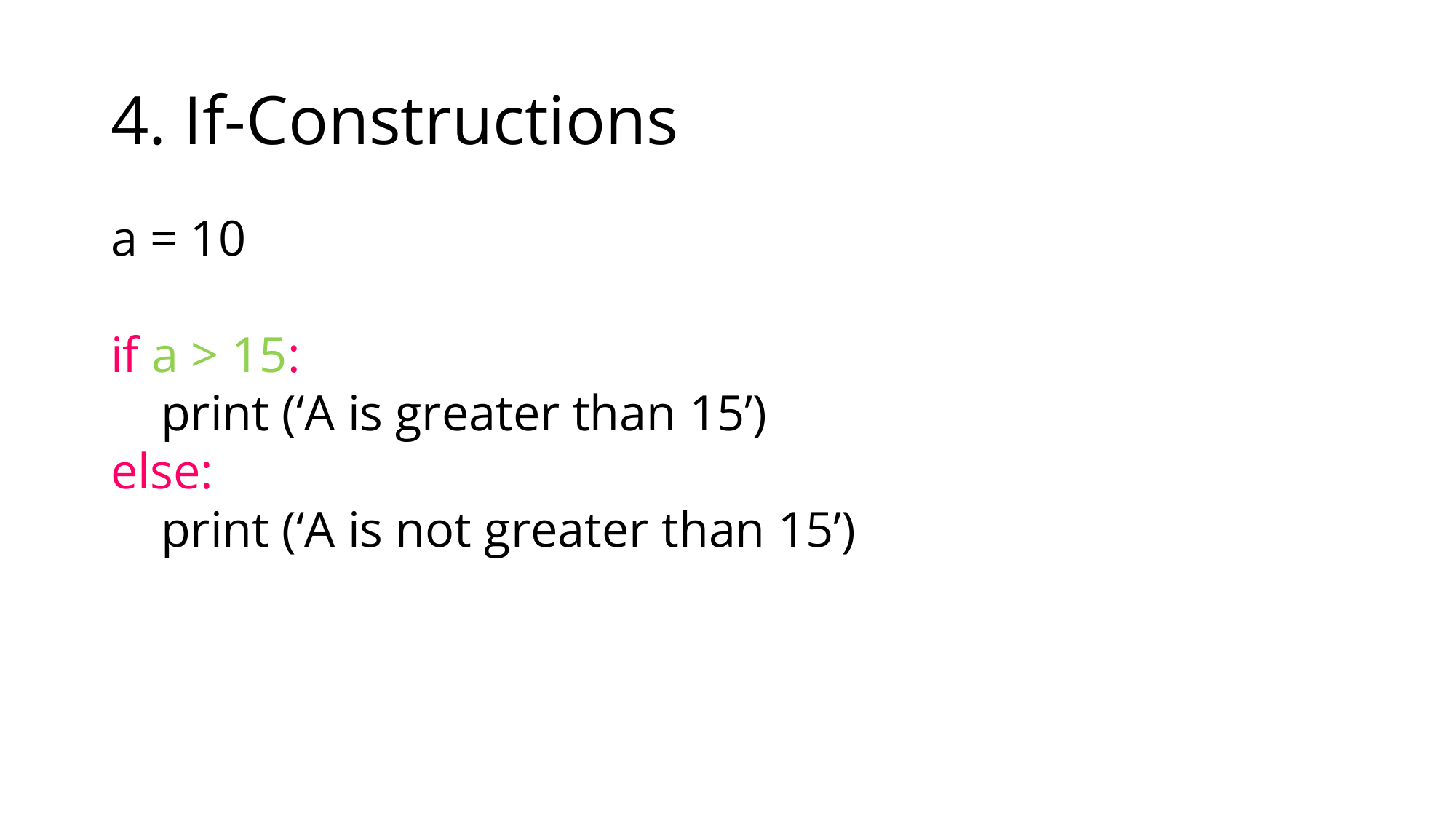

# 4. If-Constructions
a = 10

if a > 15:
    print (‘A is greater than 15’)
else:
    print (‘A is not greater than 15’)